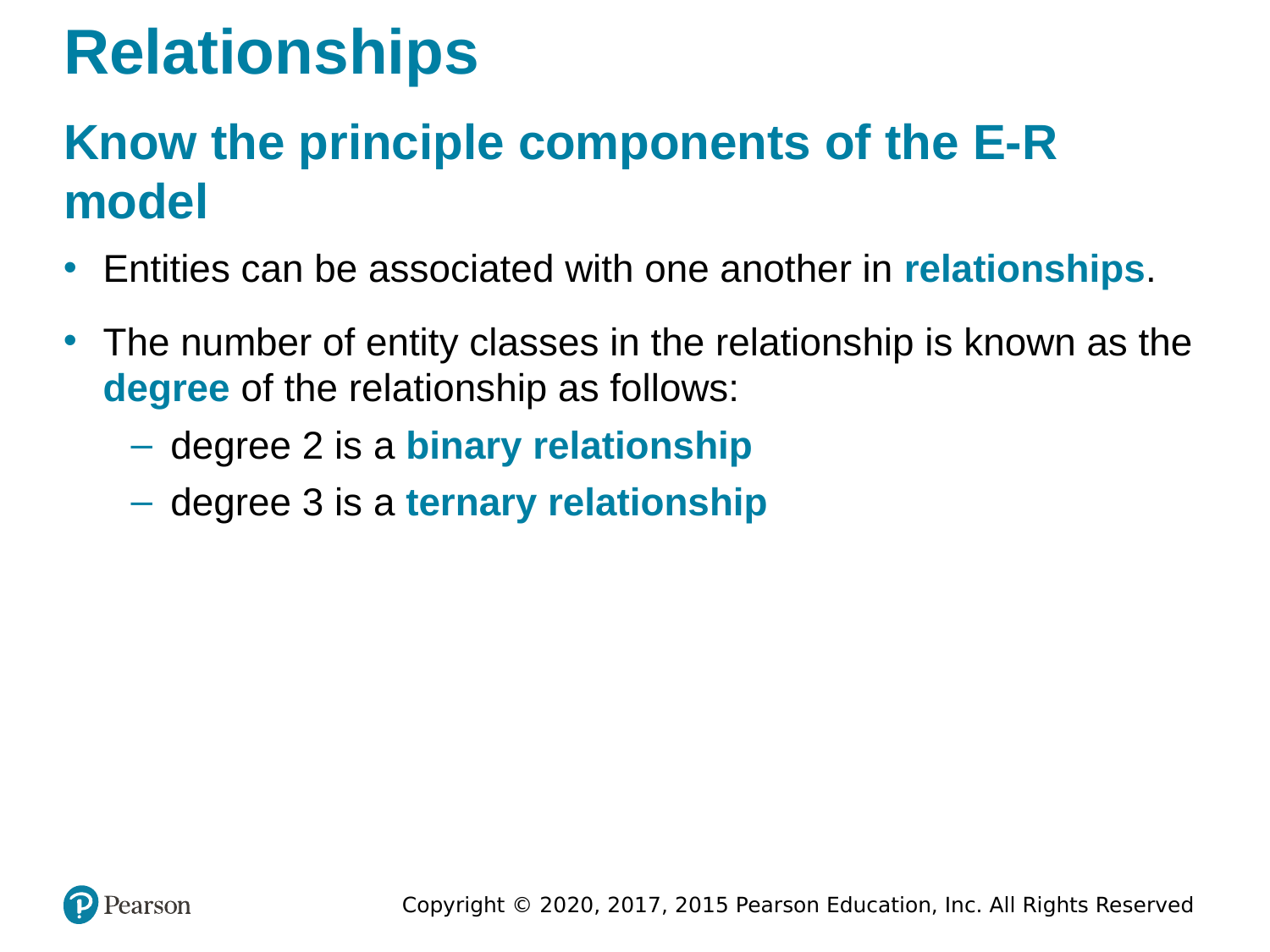

# Relationships
Know the principle components of the E-R model
Entities can be associated with one another in relationships.
The number of entity classes in the relationship is known as the degree of the relationship as follows:
degree 2 is a binary relationship
degree 3 is a ternary relationship